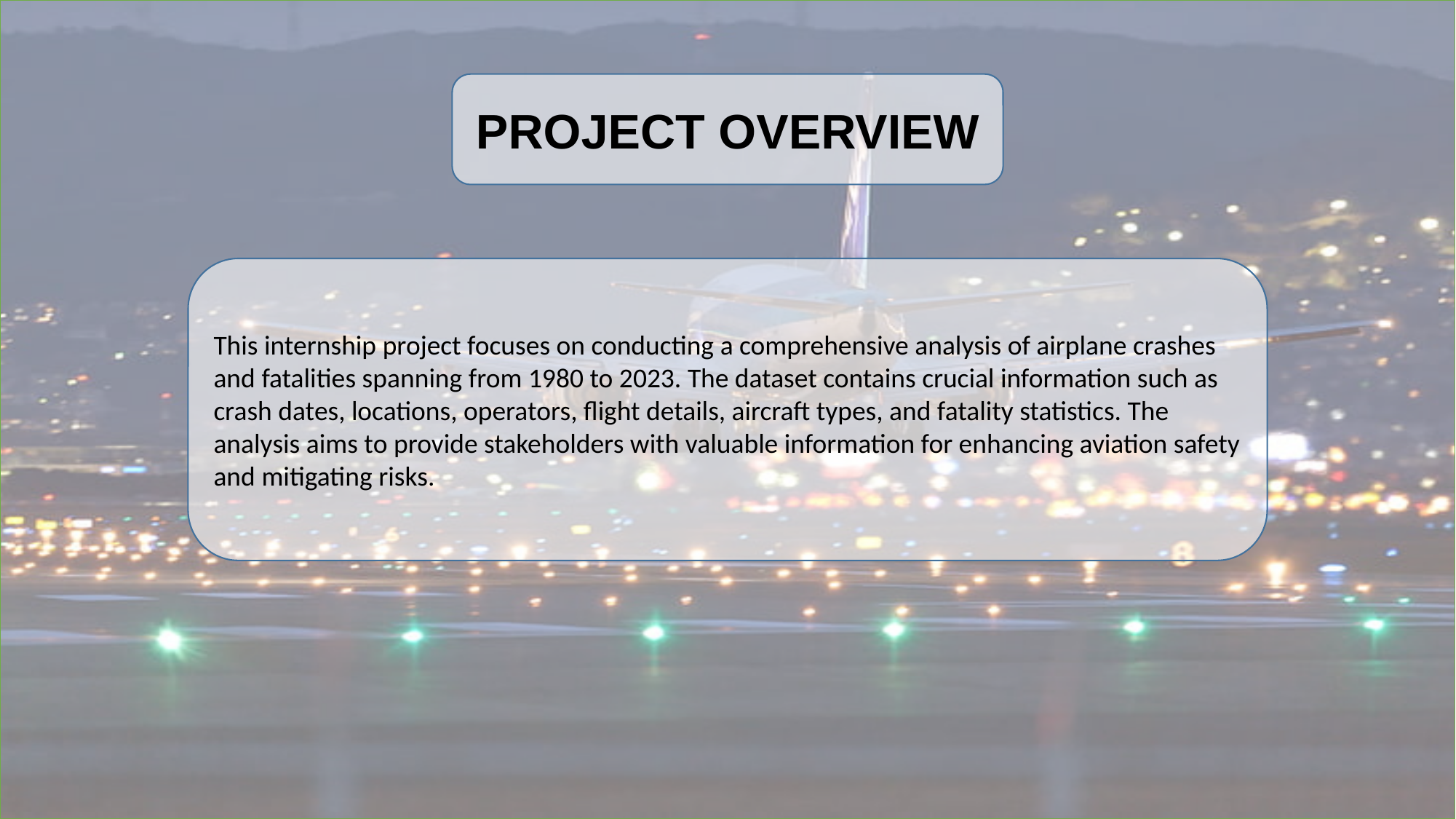

PROJECT OVERVIEW
This internship project focuses on conducting a comprehensive analysis of airplane crashes and fatalities spanning from 1980 to 2023. The dataset contains crucial information such as crash dates, locations, operators, flight details, aircraft types, and fatality statistics. The analysis aims to provide stakeholders with valuable information for enhancing aviation safety and mitigating risks.